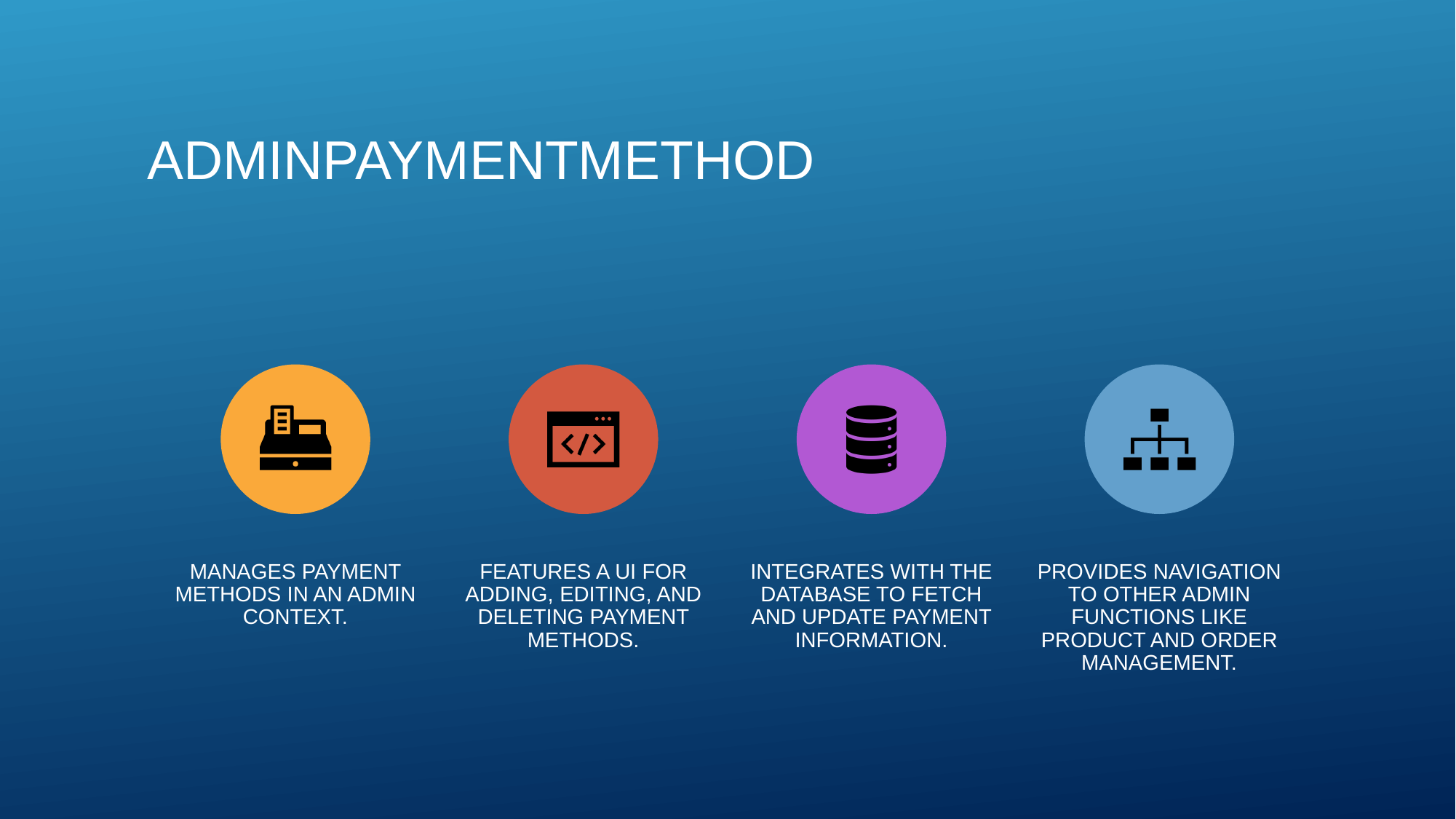

# AdminPaymentMethod
Manages payment methods in an admin context.
Features a UI for adding, editing, and deleting payment methods.
Integrates with the database to fetch and update payment information.
Provides navigation to other admin functions like product and order management.